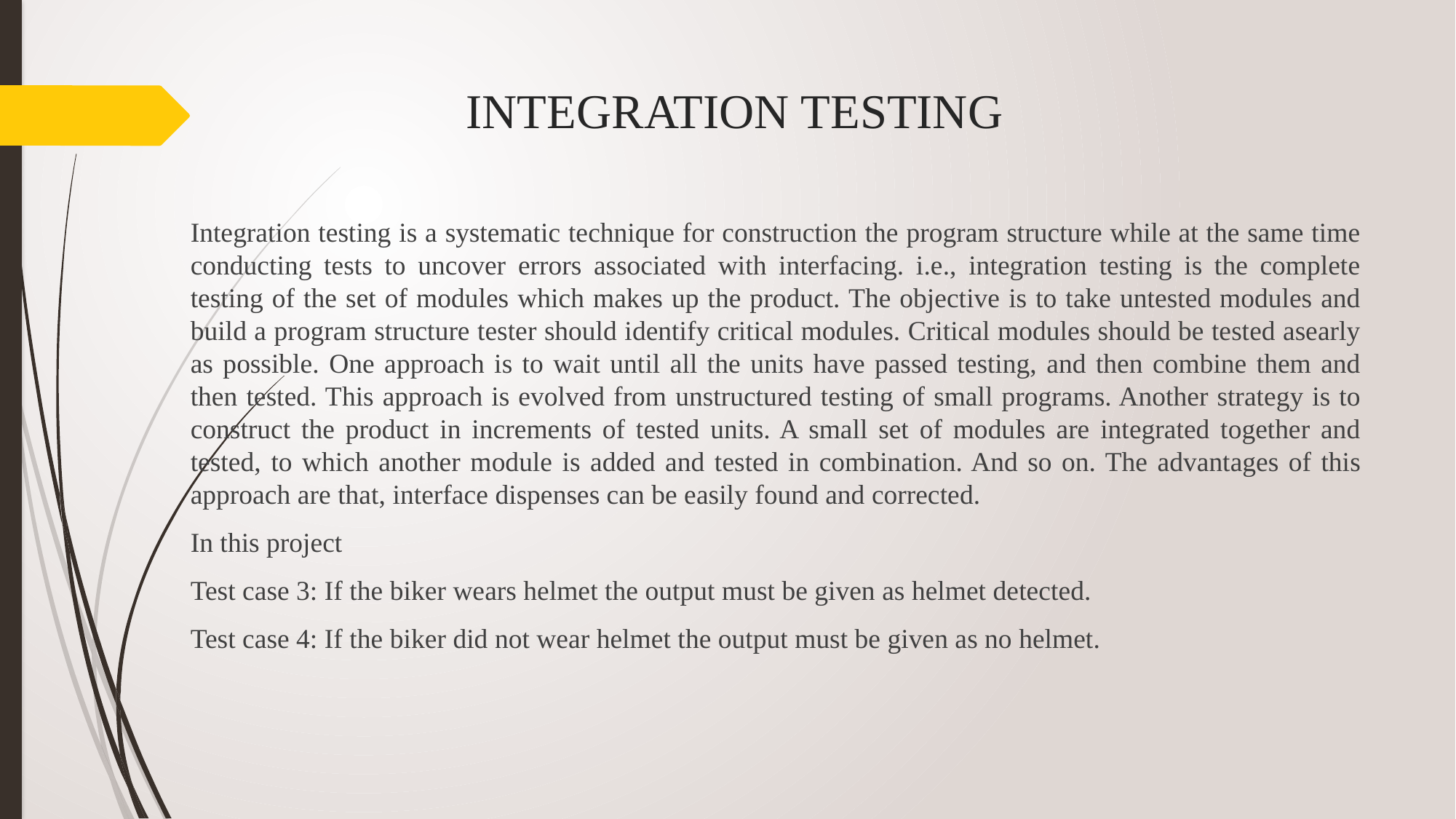

# INTEGRATION TESTING
Integration testing is a systematic technique for construction the program structure while at the same time conducting tests to uncover errors associated with interfacing. i.e., integration testing is the complete testing of the set of modules which makes up the product. The objective is to take untested modules and build a program structure tester should identify critical modules. Critical modules should be tested asearly as possible. One approach is to wait until all the units have passed testing, and then combine them and then tested. This approach is evolved from unstructured testing of small programs. Another strategy is to construct the product in increments of tested units. A small set of modules are integrated together and tested, to which another module is added and tested in combination. And so on. The advantages of this approach are that, interface dispenses can be easily found and corrected.
In this project
Test case 3: If the biker wears helmet the output must be given as helmet detected.
Test case 4: If the biker did not wear helmet the output must be given as no helmet.